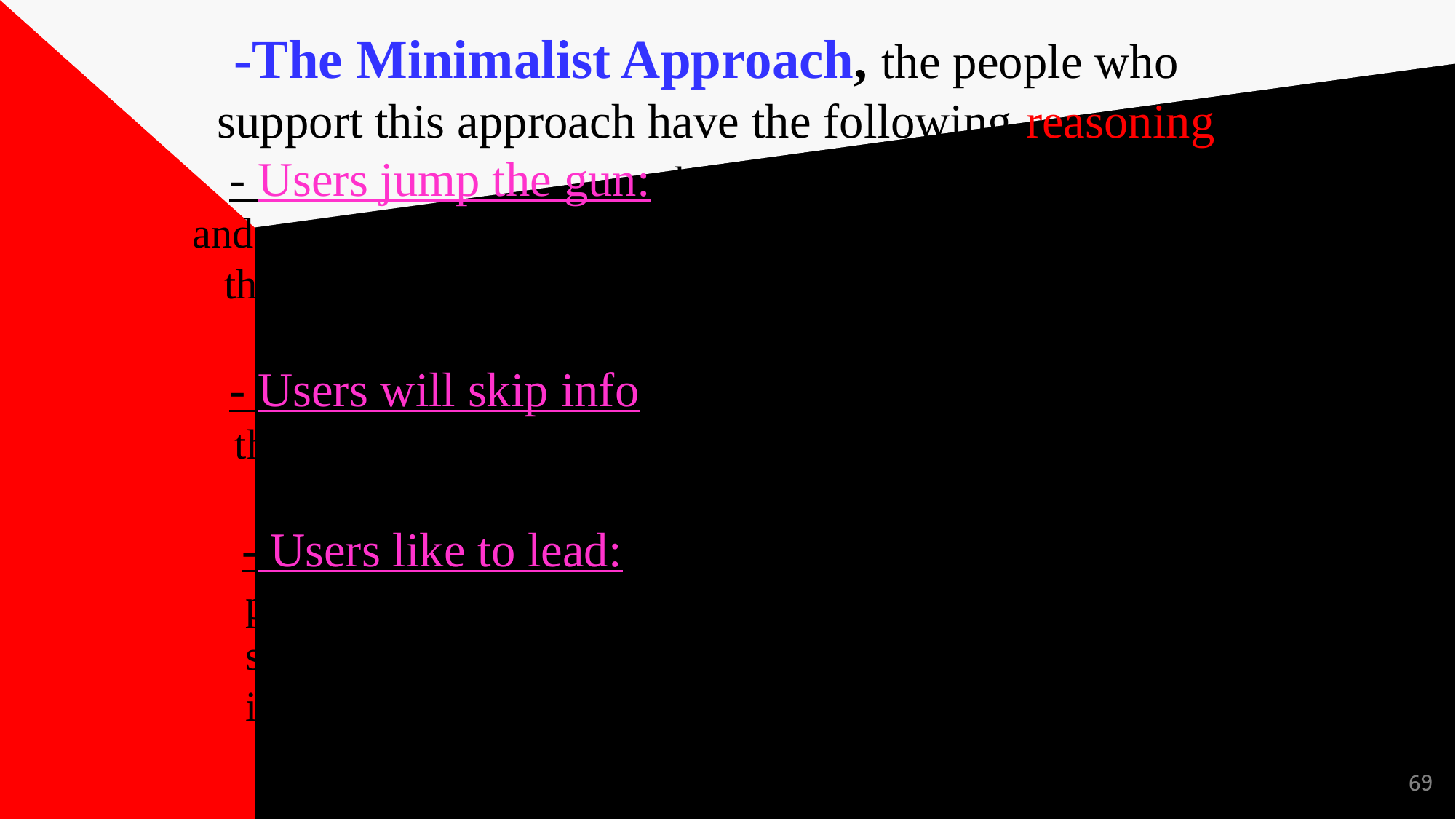

# -The Minimalist Approach, the people who support this approach have the following reasoning: - Users jump the gun: they like to get start right away and they resist to read info for introduction or orientation. - Users will skip info: users rarely read introduction and they flipped quickly  through the first pages of manuals. - Users like to lead: people like to create their own perspective on their training, they like to take charge of situation, they like to control and don’t like manipulative instructional strategies.
69